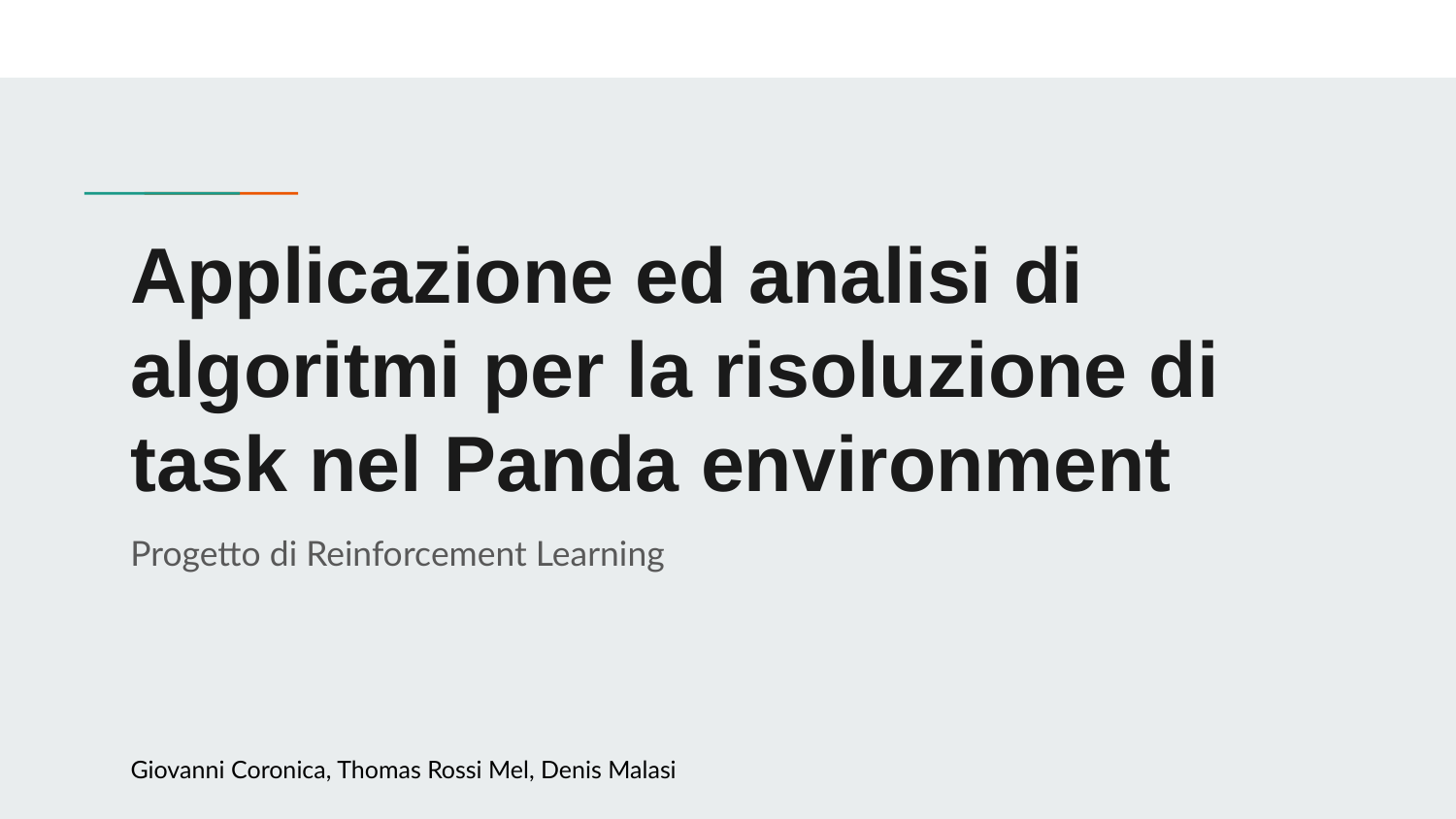

# Applicazione ed analisi di algoritmi per la risoluzione di task nel Panda environment
Progetto di Reinforcement Learning
Giovanni Coronica, Thomas Rossi Mel, Denis Malasi